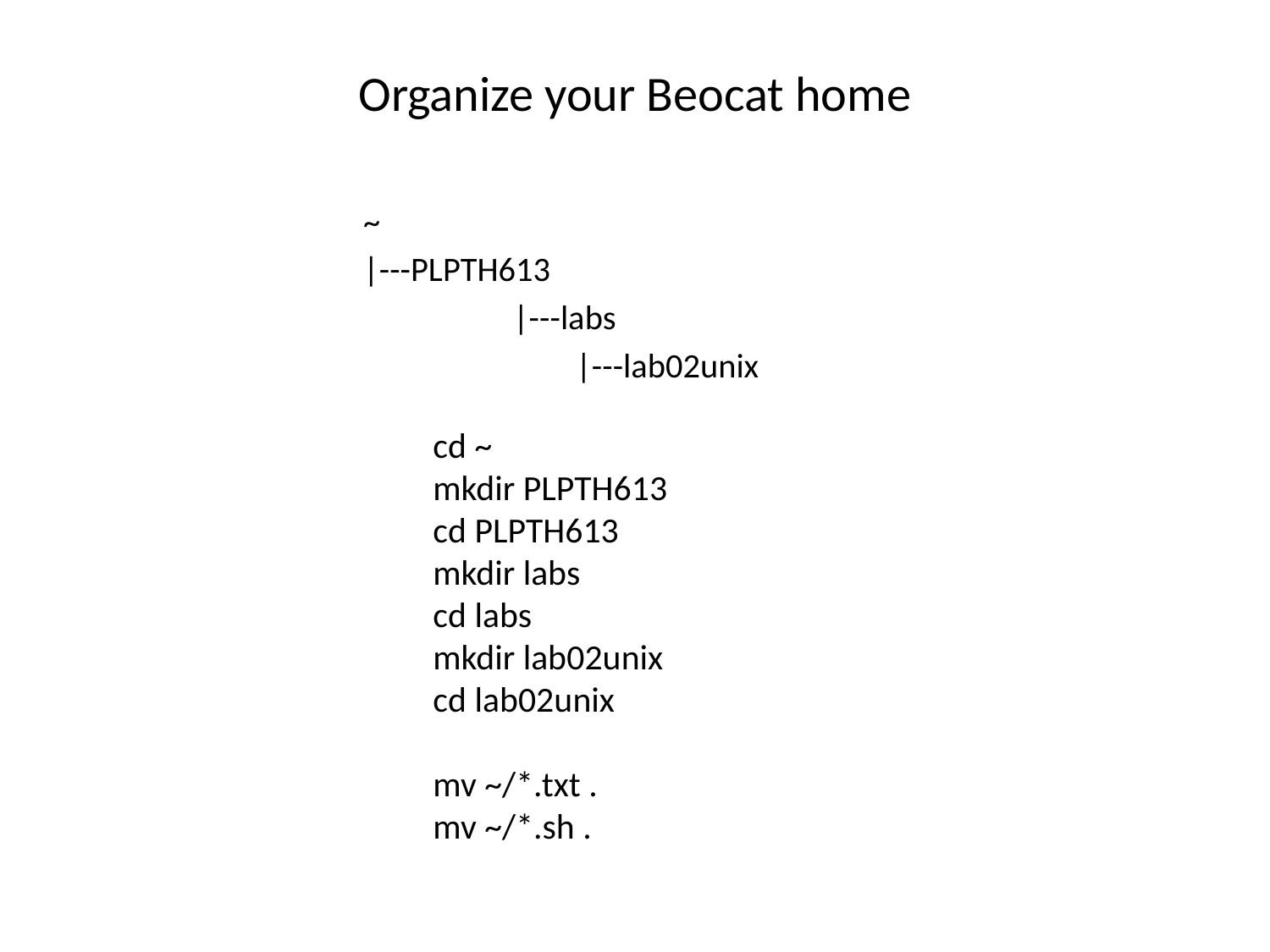

# Organize your Beocat home
~
|---PLPTH613
	      |---labs
	              |---lab02unix

cd ~
mkdir PLPTH613
cd PLPTH613
mkdir labs
cd labs
mkdir lab02unix
cd lab02unix

mv ~/*.txt .
mv ~/*.sh .